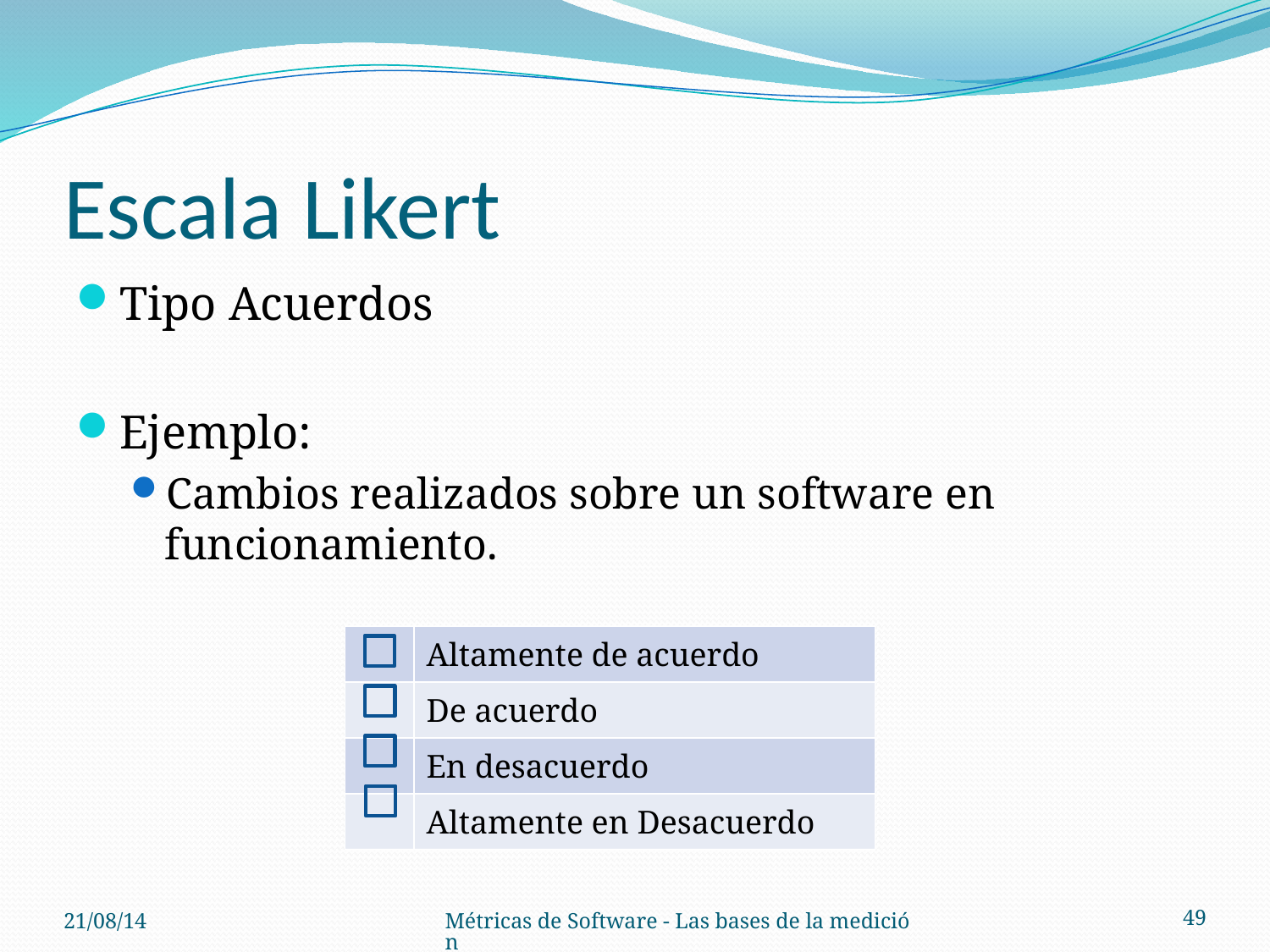

# Escala Likert
Tipo Acuerdos

Ejemplo:
Cambios realizados sobre un software en funcionamiento.

|  | Altamente de acuerdo |
| --- | --- |
|  | De acuerdo |
|  | En desacuerdo |
|  | Altamente en Desacuerdo |

21/08/14
49
Métricas de Software - Las bases de la medición